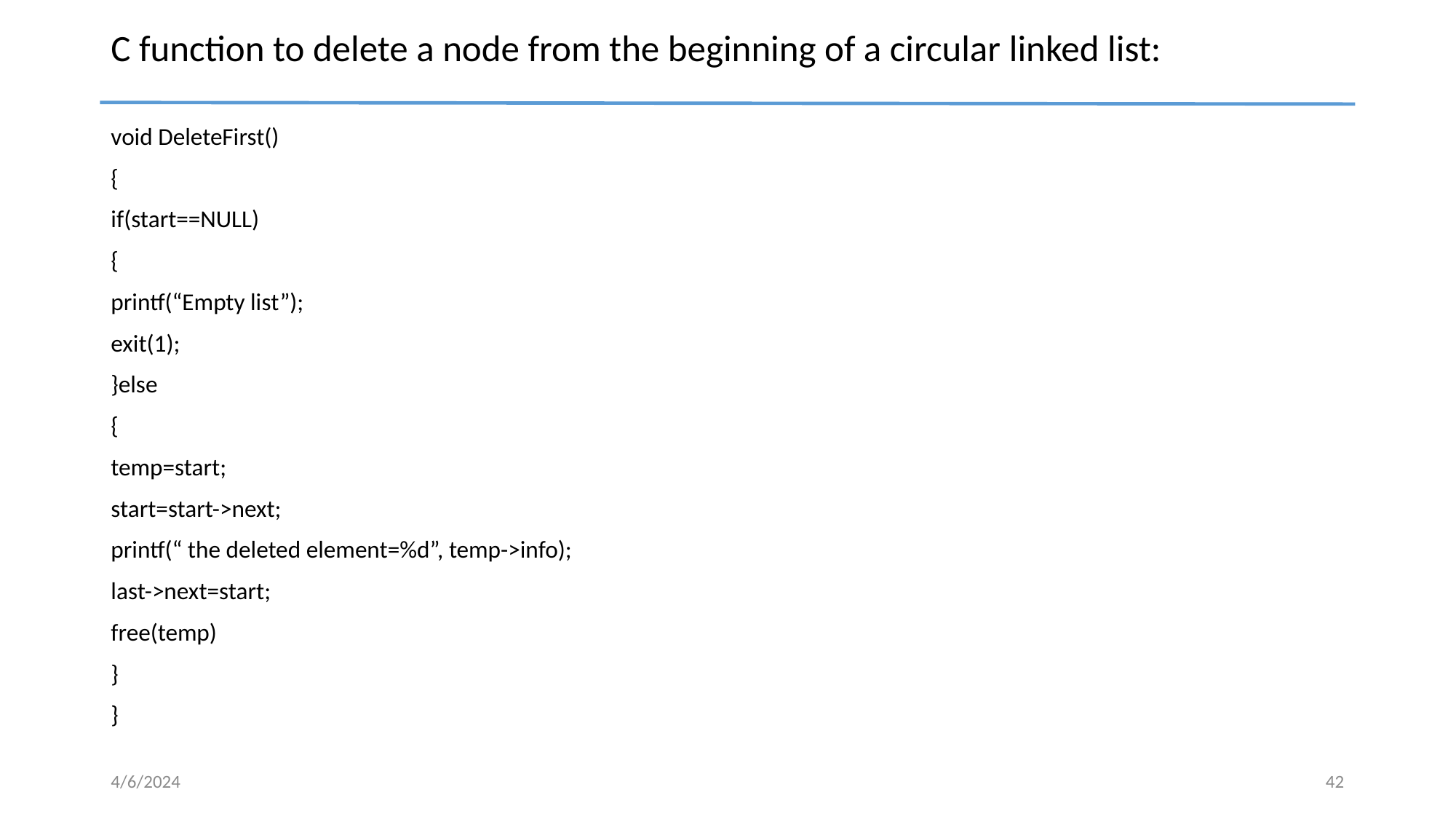

# C function to delete a node from the beginning of a circular linked list:
void DeleteFirst()
{
if(start==NULL)
{
printf(“Empty list”);
exit(1);
}else
{
temp=start;
start=start->next;
printf(“ the deleted element=%d”, temp->info);
last->next=start;
free(temp)
}
}
4/6/2024
42